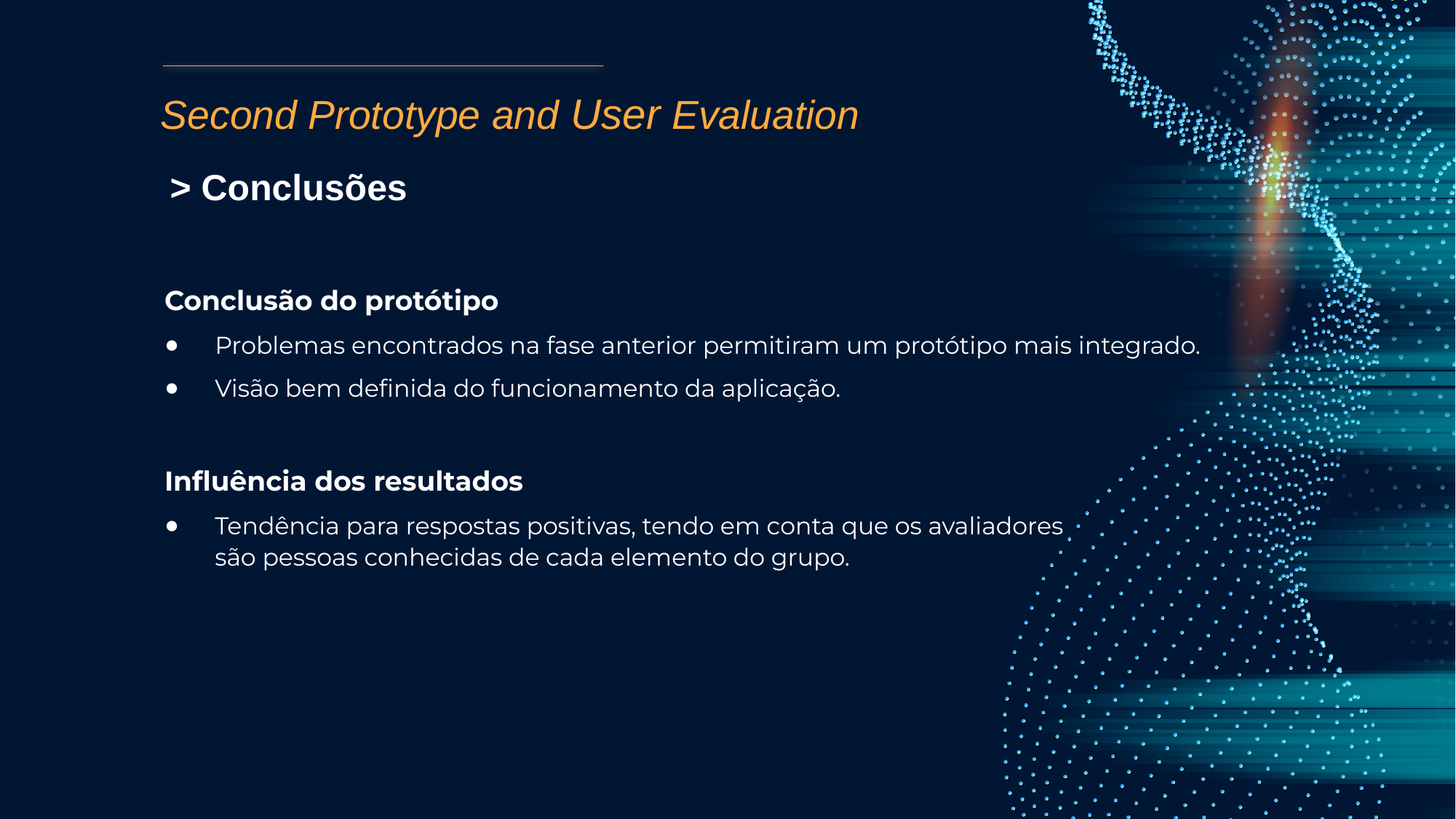

# Second Prototype and User Evaluation
> Conclusões
Conclusão do protótipo
Problemas encontrados na fase anterior permitiram um protótipo mais integrado.
Visão bem definida do funcionamento da aplicação.

Influência dos resultados
Tendência para respostas positivas, tendo em conta que os avaliadores
são pessoas conhecidas de cada elemento do grupo.